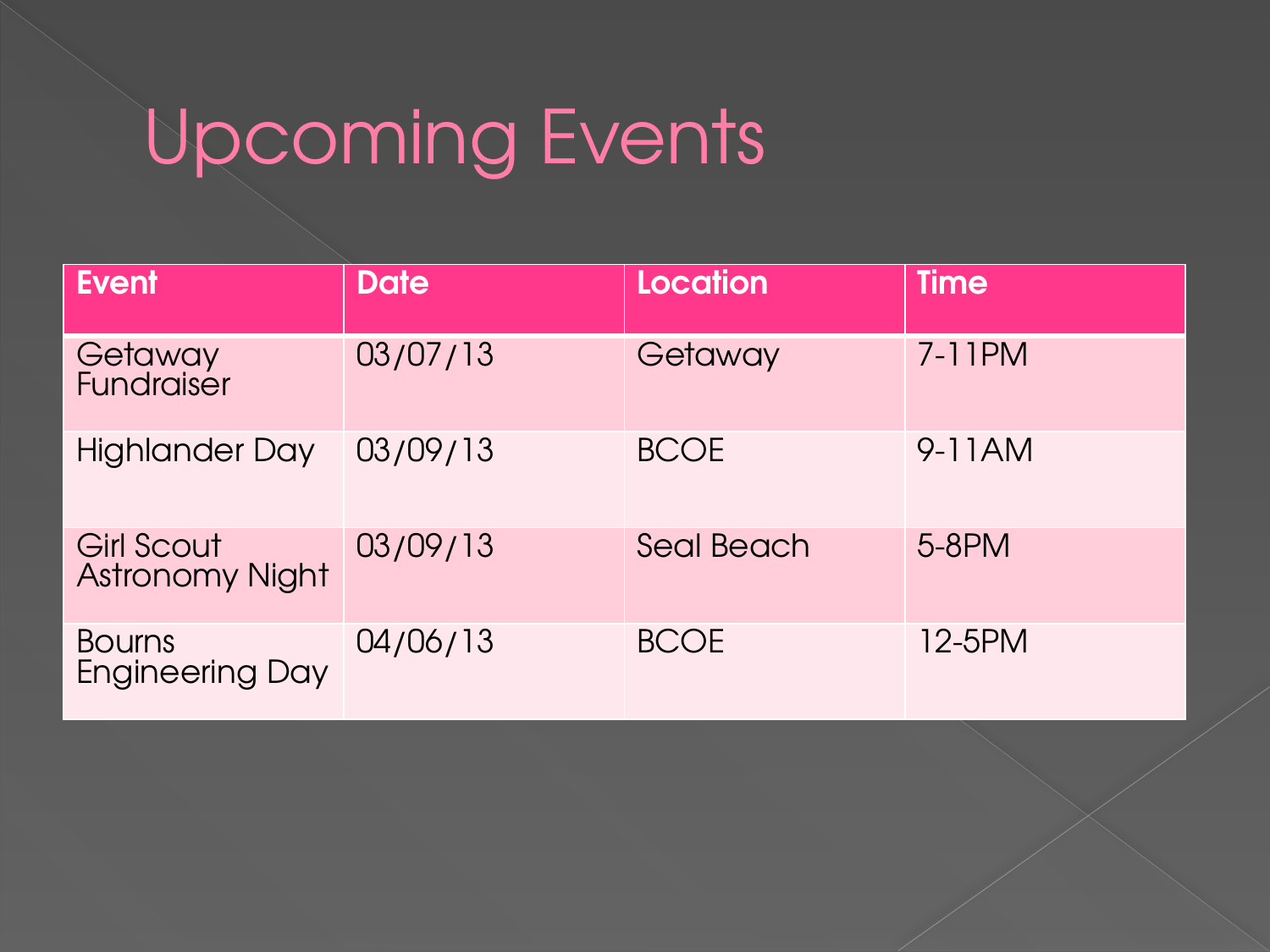

# Upcoming Events
| Event | Date | Location | Time |
| --- | --- | --- | --- |
| Getaway Fundraiser | 03/07/13 | Getaway | 7-11PM |
| Highlander Day | 03/09/13 | BCOE | 9-11AM |
| Girl Scout Astronomy Night | 03/09/13 | Seal Beach | 5-8PM |
| Bourns Engineering Day | 04/06/13 | BCOE | 12-5PM |